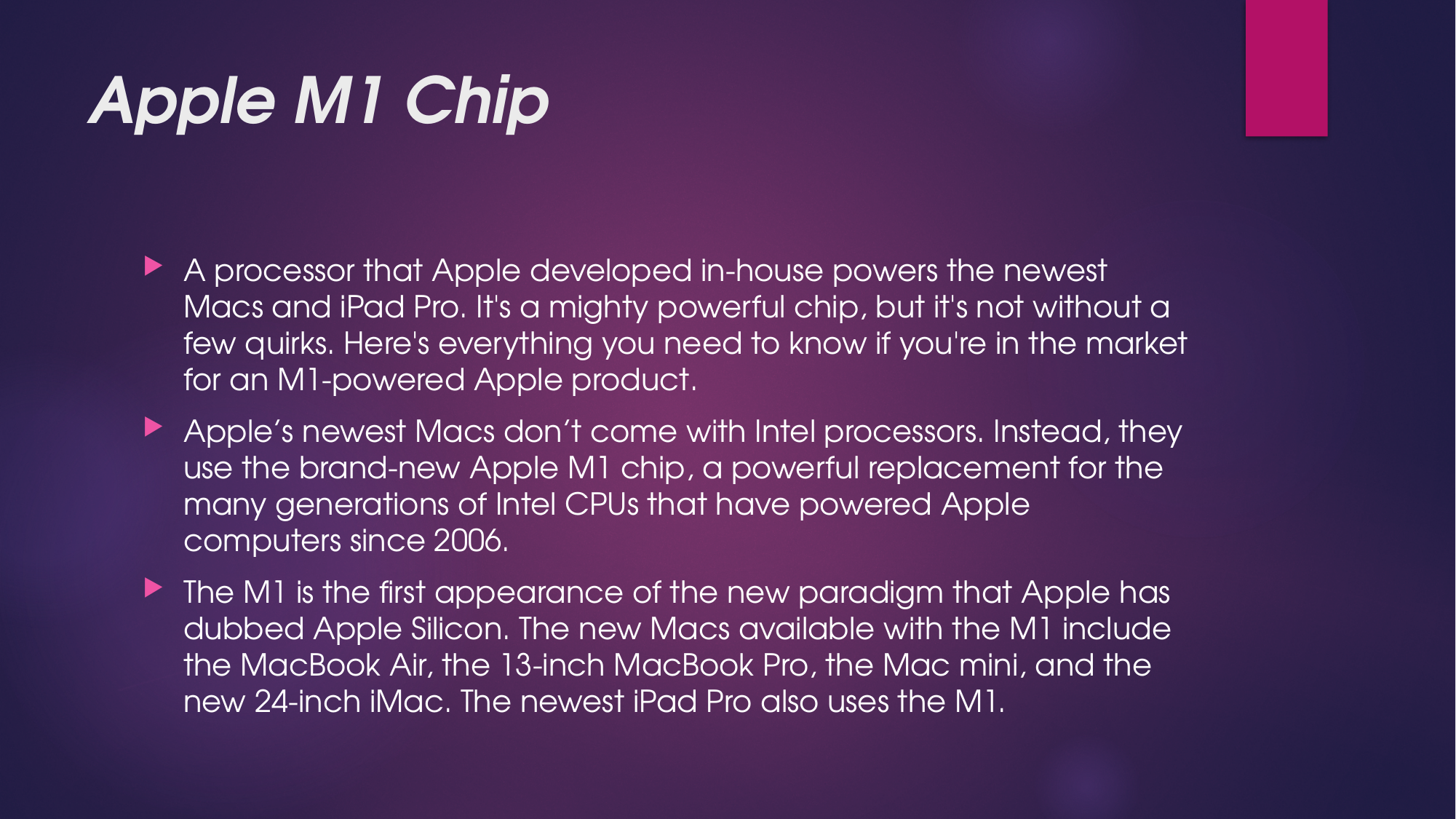

# Apple M1 Chip
A processor that Apple developed in-house powers the newest Macs and iPad Pro. It's a mighty powerful chip, but it's not without a few quirks. Here's everything you need to know if you're in the market for an M1-powered Apple product.
Apple’s newest Macs don’t come with Intel processors. Instead, they use the brand-new Apple M1 chip, a powerful replacement for the many generations of Intel CPUs that have powered Apple computers since 2006.
The M1 is the first appearance of the new paradigm that Apple has dubbed Apple Silicon. The new Macs available with the M1 include the MacBook Air, the 13-inch MacBook Pro, the Mac mini, and the new 24-inch iMac. The newest iPad Pro also uses the M1.